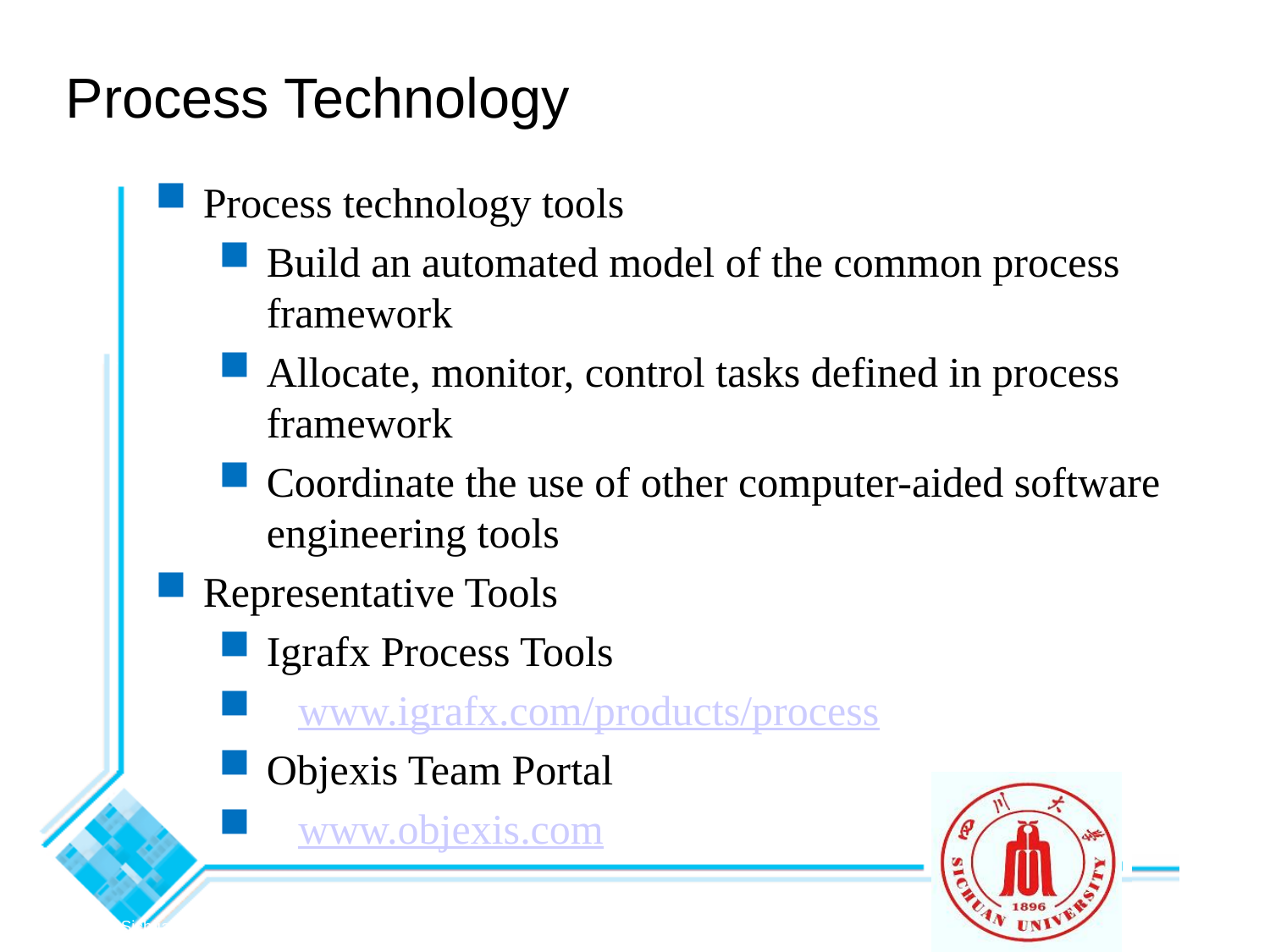

Process Technology
Process technology tools
Build an automated model of the common process framework
Allocate, monitor, control tasks defined in process framework
Coordinate the use of other computer-aided software engineering tools
Representative Tools
Igrafx Process Tools
   www.igrafx.com/products/process
Objexis Team Portal
   www.objexis.com

© 2010 Sichuan University All rights reserved.  |  Confidential
36